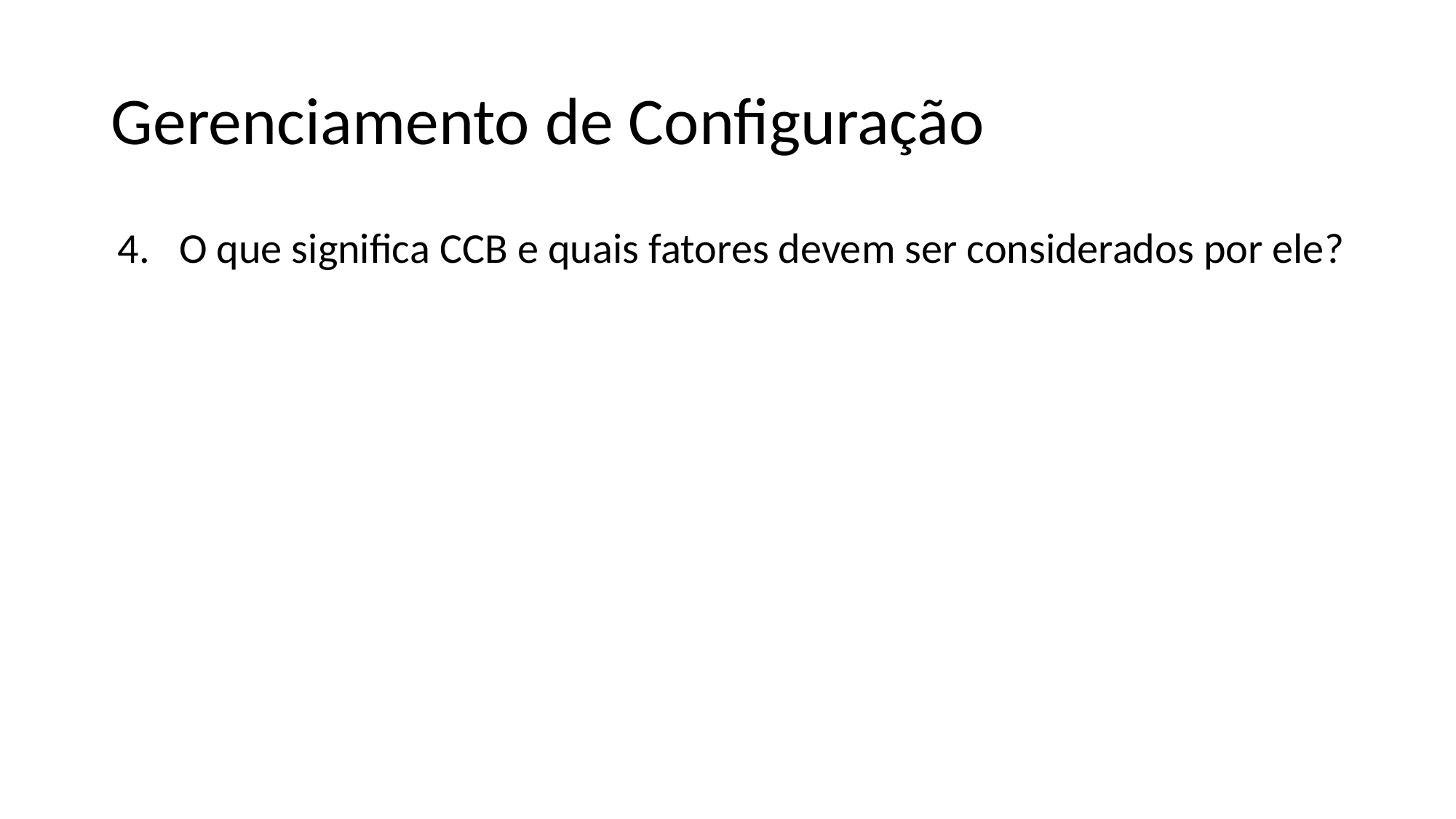

# Gerenciamento de Configuração
O que significa CCB e quais fatores devem ser considerados por ele?